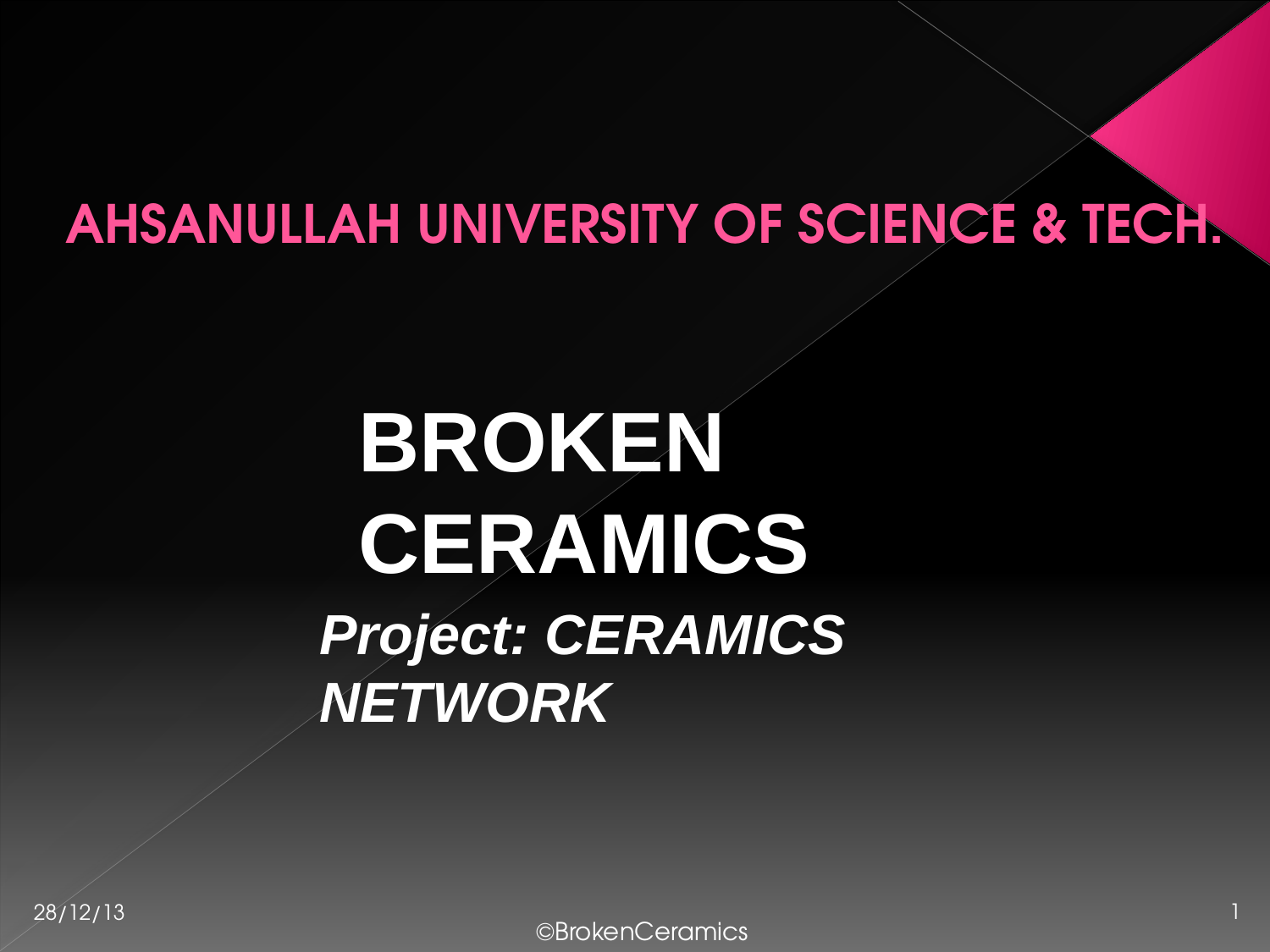

# AHSANULLAH UNIVERSITY OF SCIENCE & TECH.
BROKEN CERAMICS

Project: CERAMICS NETWORK
28/12/13
1
©BrokenCeramics